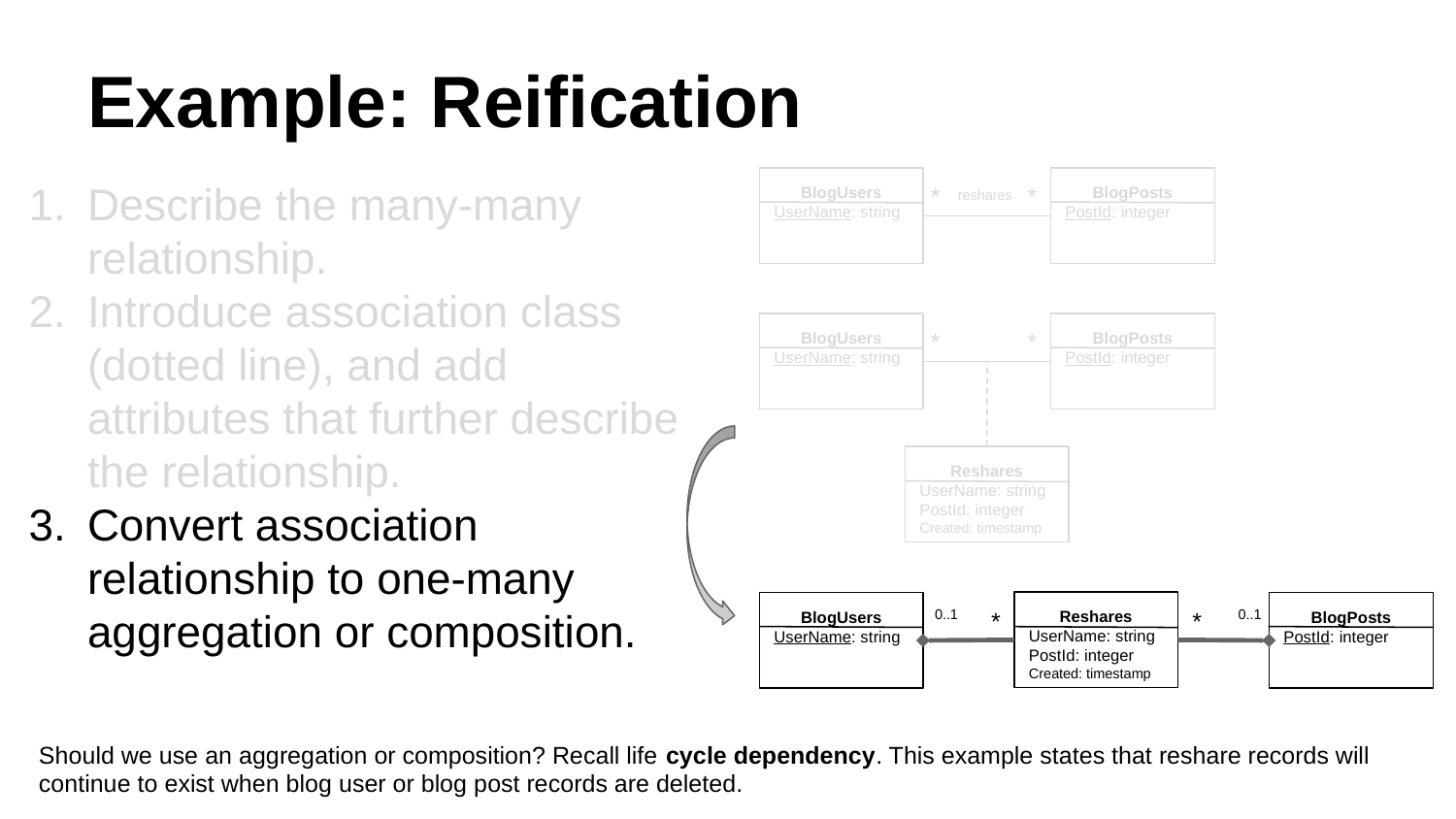

# Example: Reification
Describe the many-many
relationship.
Introduce association class
(dotted line), and add
attributes that further describe
the relationship.
Convert association
relationship to one-many aggregation or composition.

*
*
BlogUsers
UserName: string

BlogPosts
PostId: integer

reshares
*
*
BlogUsers
UserName: string

BlogPosts
PostId: integer

Reshares
UserName: string
PostId: integer
Created: timestamp

0..1
*
*
0..1
Reshares
UserName: string
PostId: integer
Created: timestamp

BlogUsers
UserName: string

BlogPosts
PostId: integer

Should we use an aggregation or composition? Recall life cycle dependency. This example states that reshare records will continue to exist when blog user or blog post records are deleted.